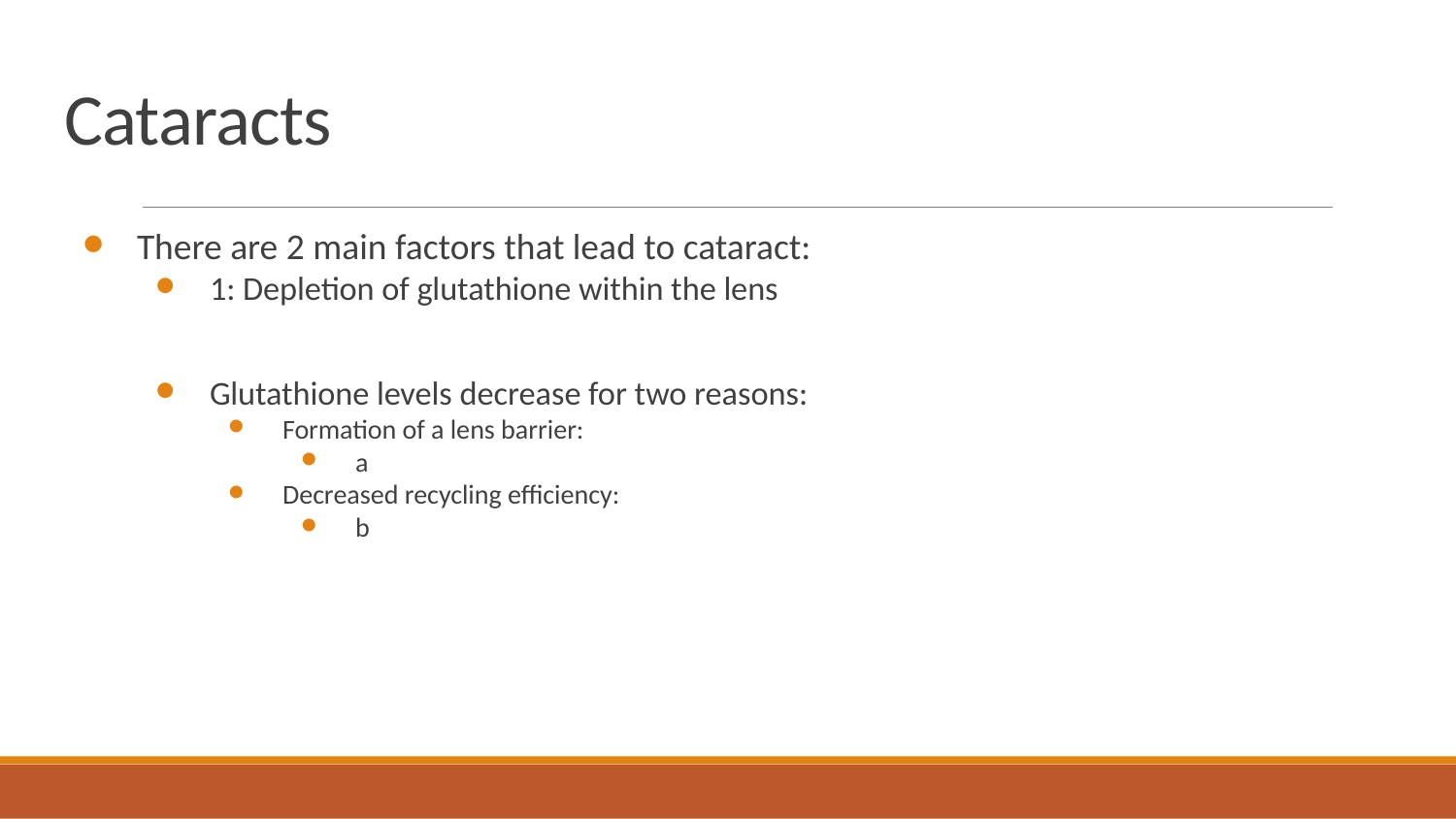

# Cataracts
There are 2 main factors that lead to cataract:
1: Depletion of glutathione within the lens

Glutathione levels decrease for two reasons:
Formation of a lens barrier:
a
Decreased recycling efficiency:
b